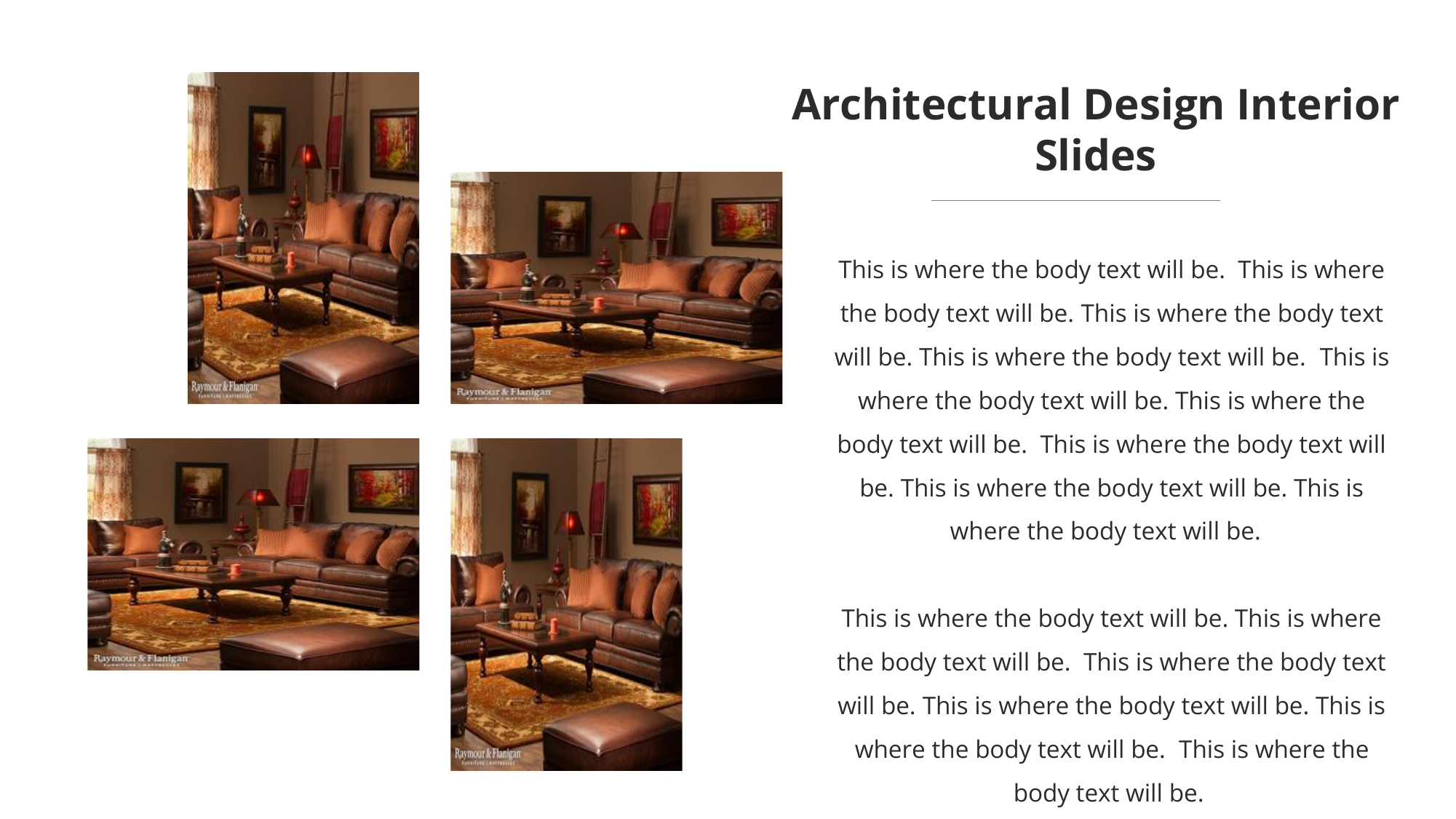

Architectural Design Interior Slides
This is where the body text will be.  This is where the body text will be. This is where the body text will be. This is where the body text will be.  This is where the body text will be. This is where the body text will be.  This is where the body text will be. This is where the body text will be. This is where the body text will be.

This is where the body text will be. This is where the body text will be.  This is where the body text will be. This is where the body text will be. This is where the body text will be.  This is where the body text will be.